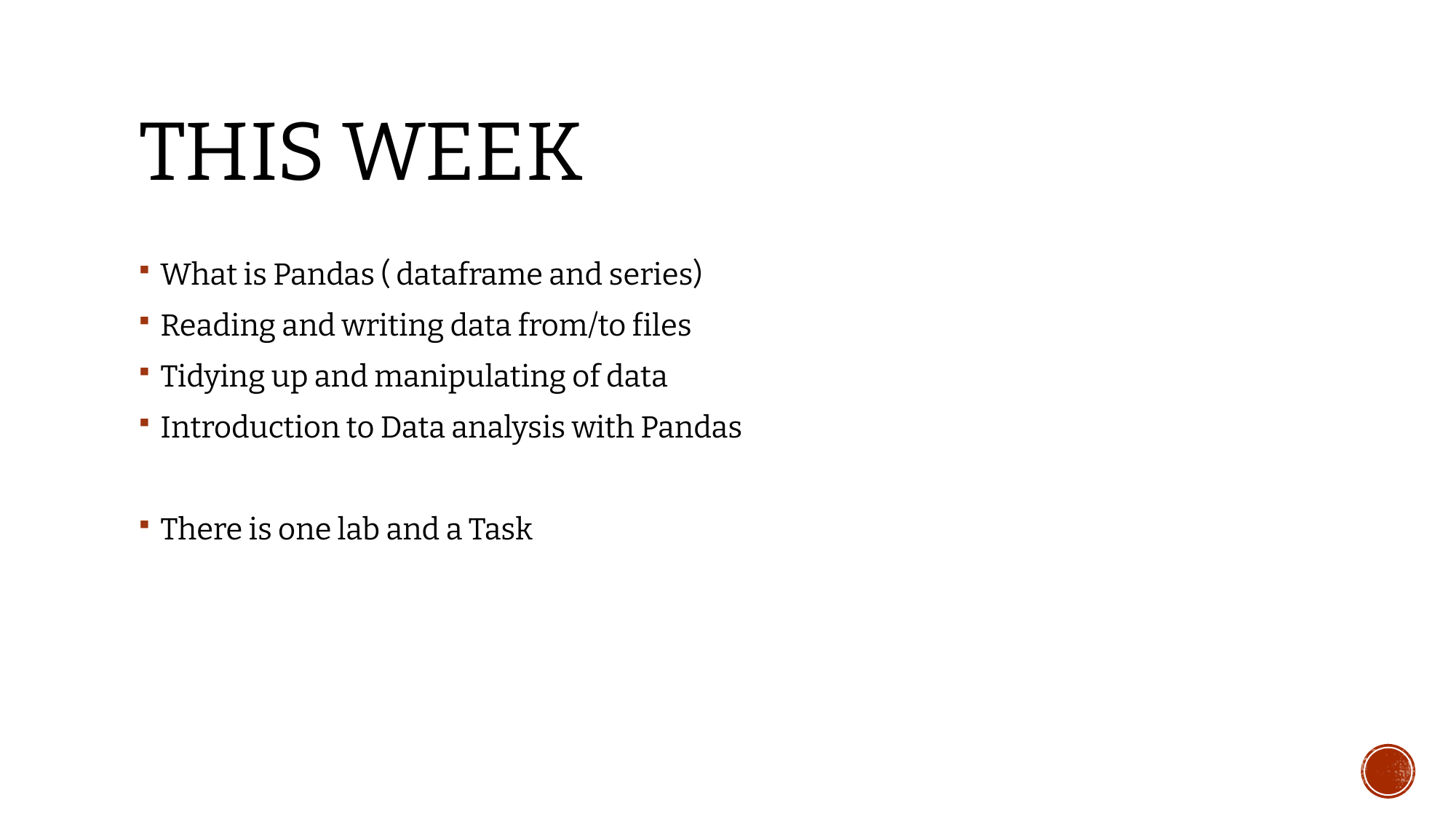

# This Week
What is Pandas ( dataframe and series)
Reading and writing data from/to files
Tidying up and manipulating of data
Introduction to Data analysis with Pandas

There is one lab and a Task